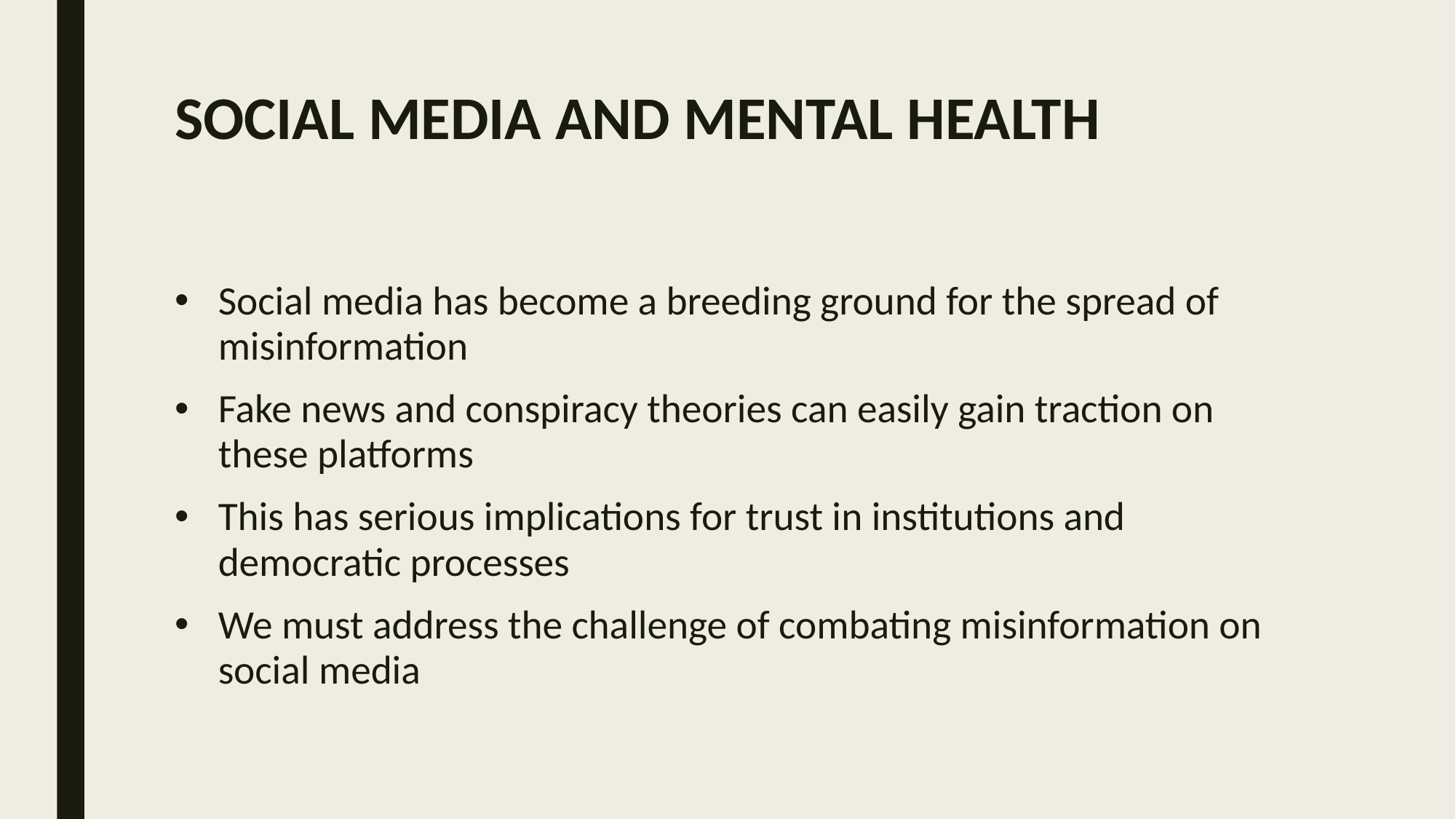

# SOCIAL MEDIA AND MENTAL HEALTH
Social media has become a breeding ground for the spread of misinformation
Fake news and conspiracy theories can easily gain traction on these platforms
This has serious implications for trust in institutions and democratic processes
We must address the challenge of combating misinformation on social media